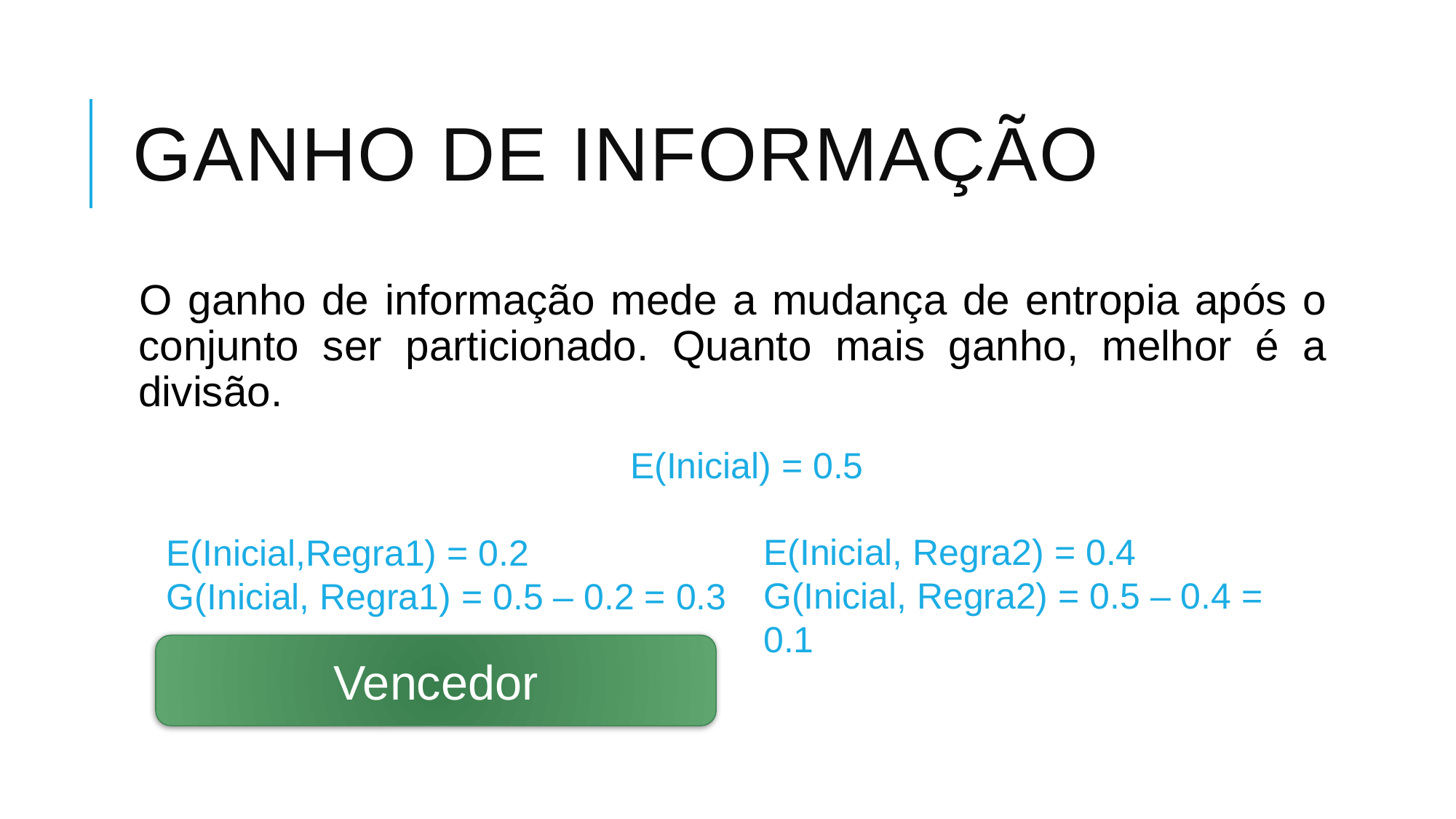

# Ganho de informação
O ganho de informação mede a mudança de entropia após o conjunto ser particionado. Quanto mais ganho, melhor é a divisão.
E(Inicial) = 0.5

E(Inicial,Regra1) = 0.2
G(Inicial, Regra1) = 0.5 – 0.2 = 0.3
E(Inicial, Regra2) = 0.4
G(Inicial, Regra2) = 0.5 – 0.4 = 0.1
Vencedor